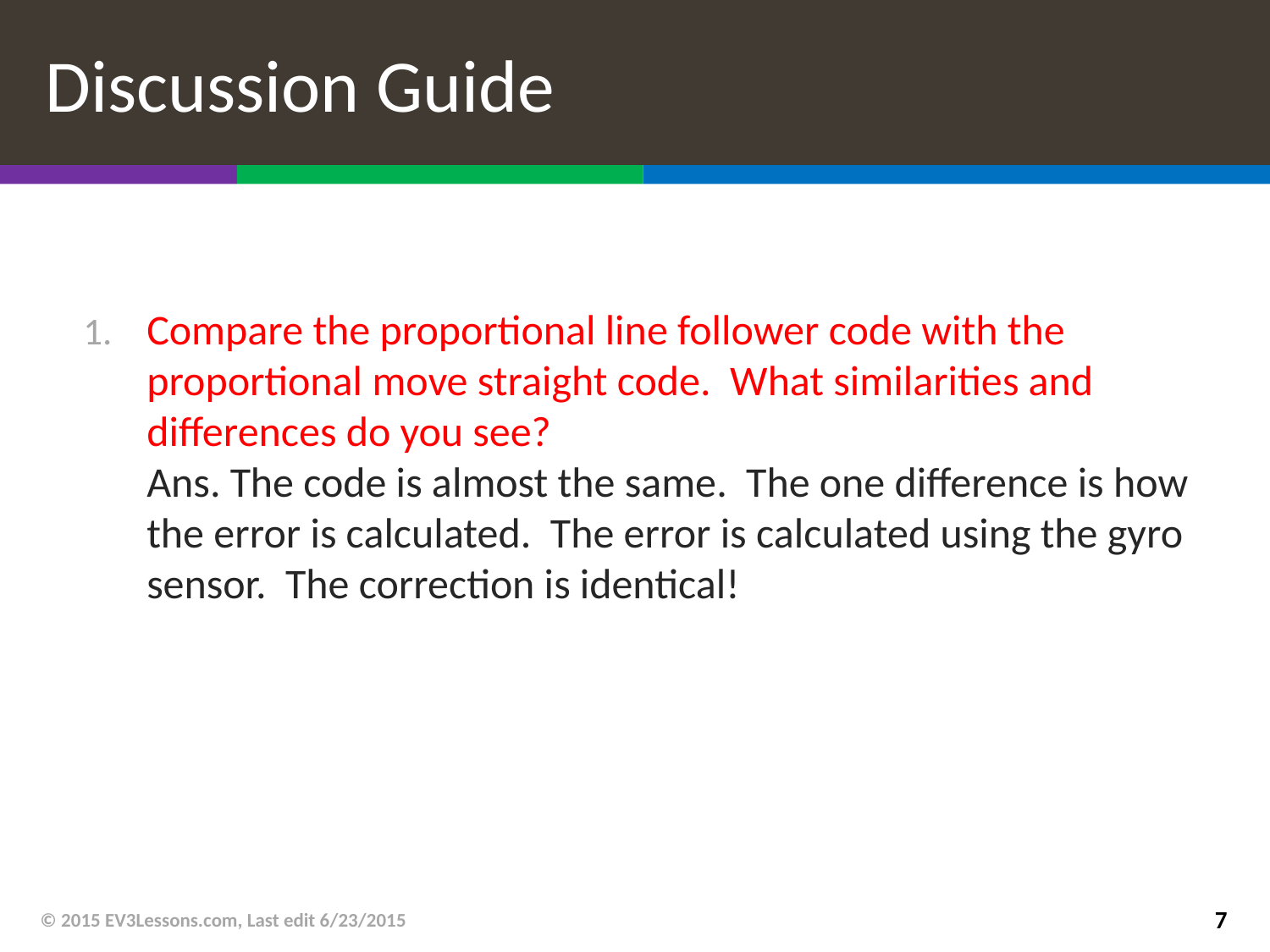

# Discussion Guide
Compare the proportional line follower code with the proportional move straight code.  What similarities and differences do you see?
Ans. The code is almost the same.  The one difference is how the error is calculated.  The error is calculated using the gyro sensor.  The correction is identical!

© 2015 EV3Lessons.com, Last edit 6/23/2015
7